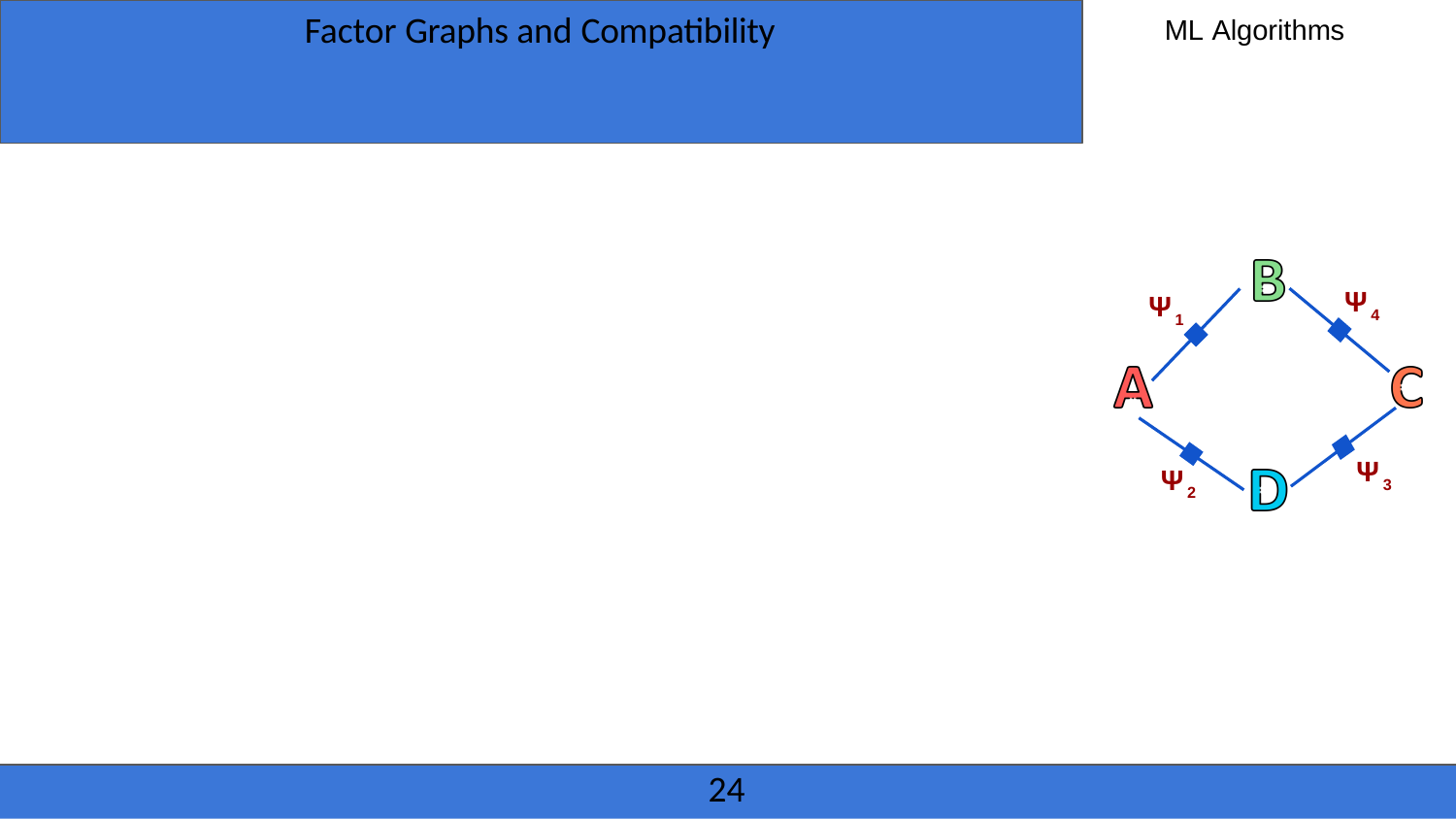

Factor Graphs and Compatibility
ML Algorithms
How to deﬁne compatibility in our case?

Ψ4
Ψ1
Ψ3
Ψ2

24